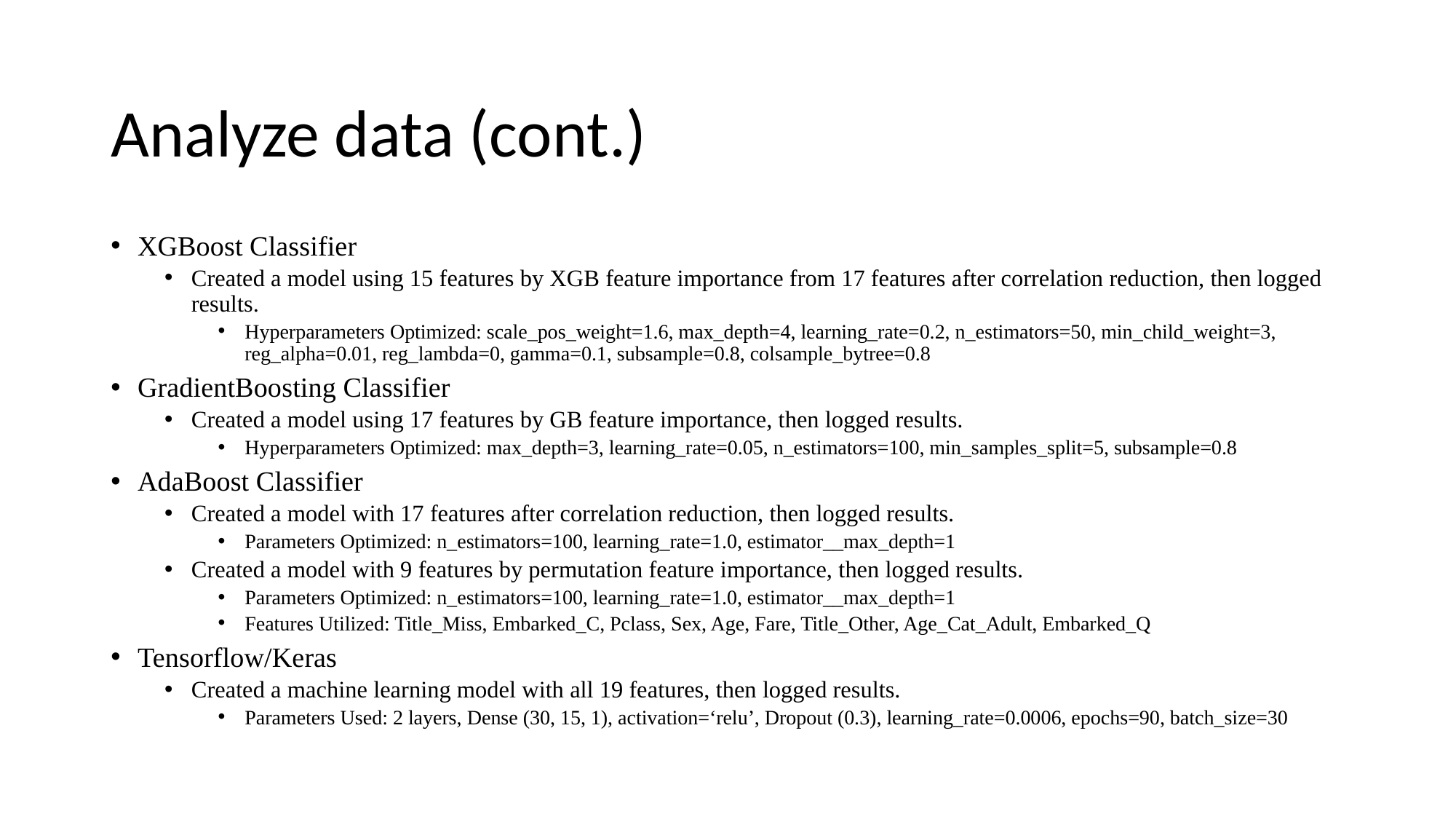

# Analyze data (cont.)

XGBoost Classifier
Created a model using 15 features by XGB feature importance from 17 features after correlation reduction, then logged results.
Hyperparameters Optimized: scale_pos_weight=1.6, max_depth=4, learning_rate=0.2, n_estimators=50, min_child_weight=3, reg_alpha=0.01, reg_lambda=0, gamma=0.1, subsample=0.8, colsample_bytree=0.8
GradientBoosting Classifier
Created a model using 17 features by GB feature importance, then logged results.
Hyperparameters Optimized: max_depth=3, learning_rate=0.05, n_estimators=100, min_samples_split=5, subsample=0.8
AdaBoost Classifier
Created a model with 17 features after correlation reduction, then logged results.
Parameters Optimized: n_estimators=100, learning_rate=1.0, estimator__max_depth=1
Created a model with 9 features by permutation feature importance, then logged results.
Parameters Optimized: n_estimators=100, learning_rate=1.0, estimator__max_depth=1
Features Utilized: Title_Miss, Embarked_C, Pclass, Sex, Age, Fare, Title_Other, Age_Cat_Adult, Embarked_Q
Tensorflow/Keras
Created a machine learning model with all 19 features, then logged results.
Parameters Used: 2 layers, Dense (30, 15, 1), activation=‘relu’, Dropout (0.3), learning_rate=0.0006, epochs=90, batch_size=30